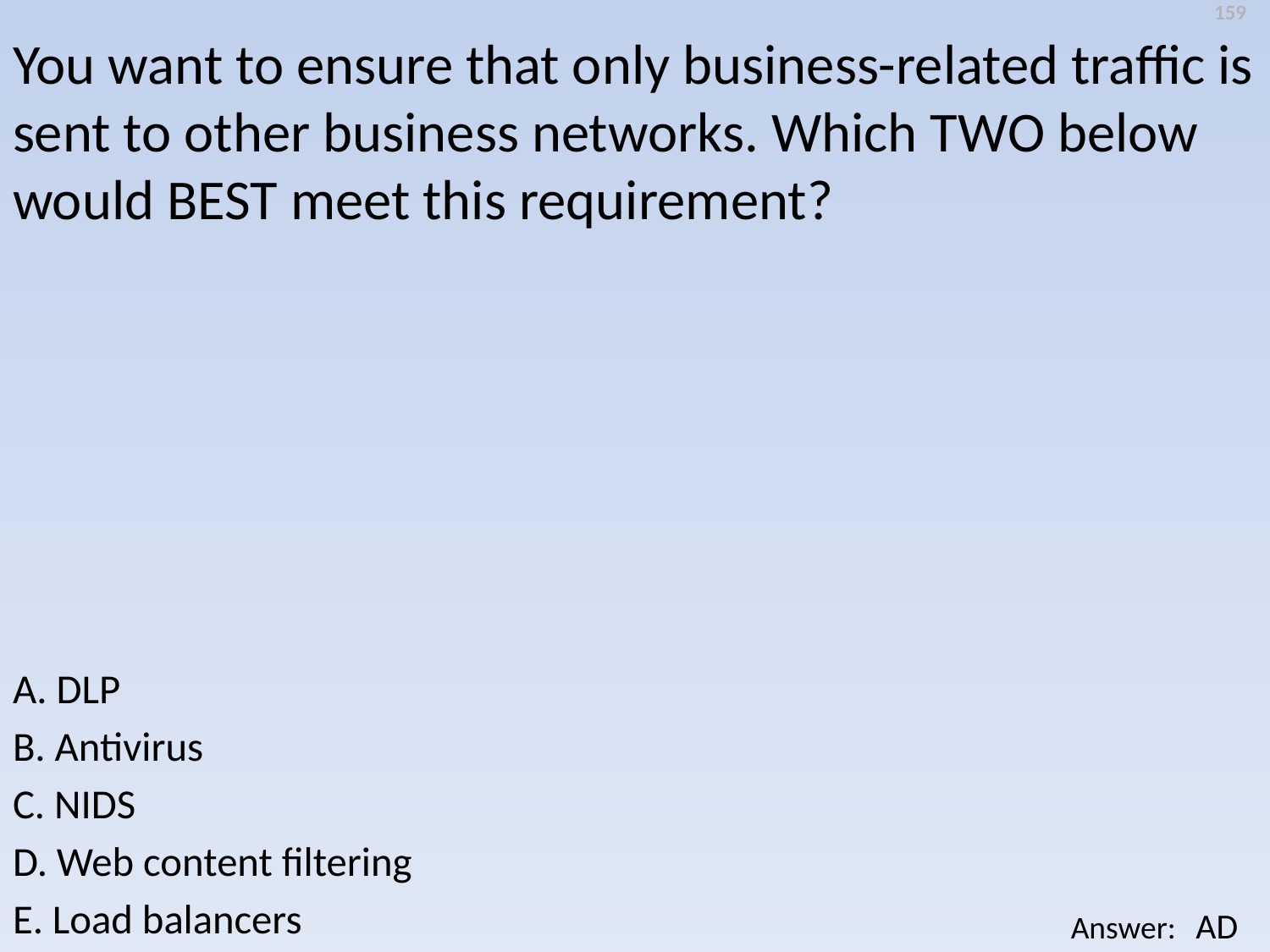

159
You want to ensure that only business-related traffic is sent to other business networks. Which TWO below would BEST meet this requirement?
A. DLP
B. Antivirus
C. NIDS
D. Web content filtering
E. Load balancers
AD